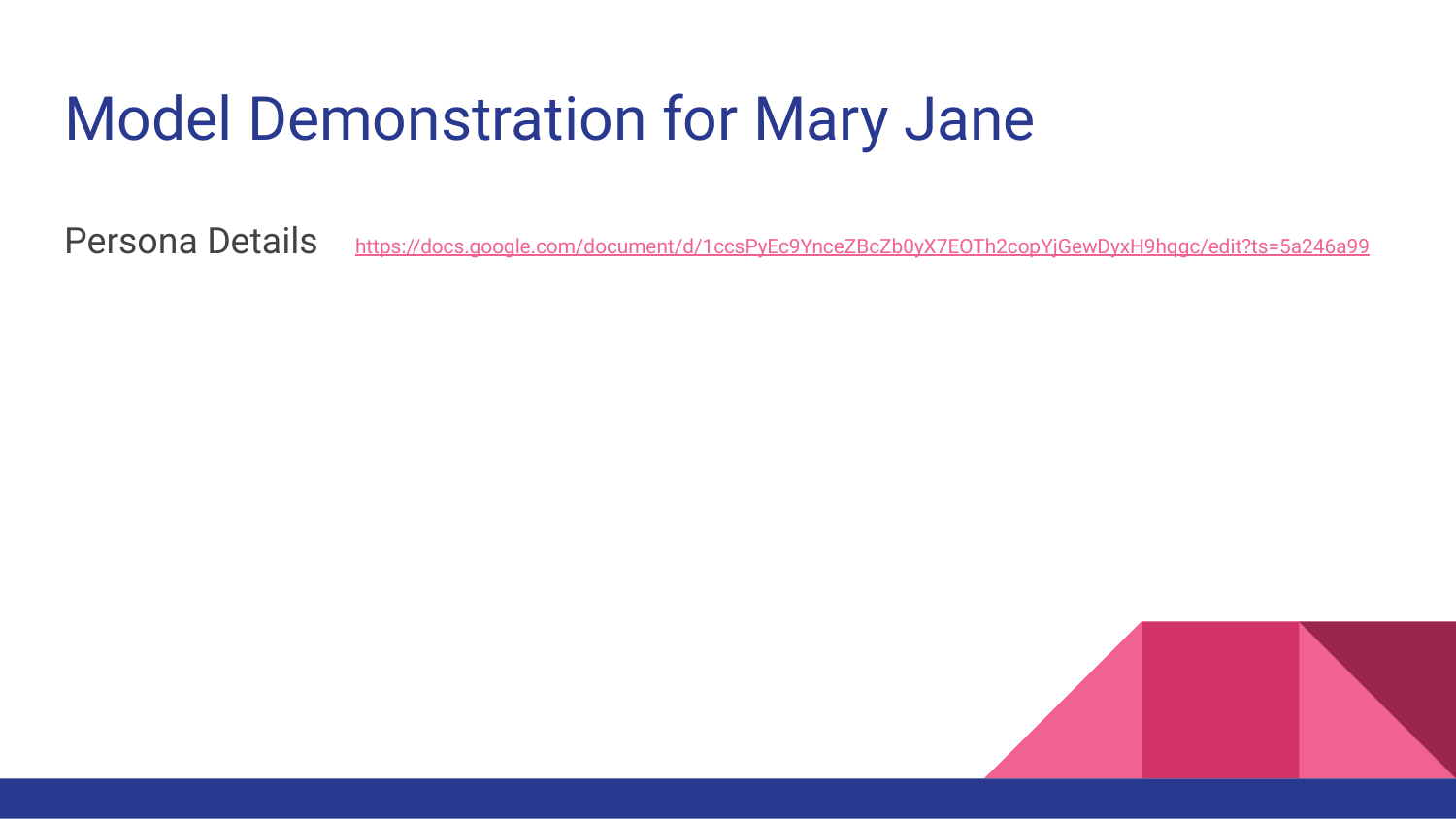

# Model Demonstration for Mary Jane
Persona Details	https://docs.google.com/document/d/1ccsPyEc9YnceZBcZb0yX7EOTh2copYjGewDyxH9hqgc/edit?ts=5a246a99